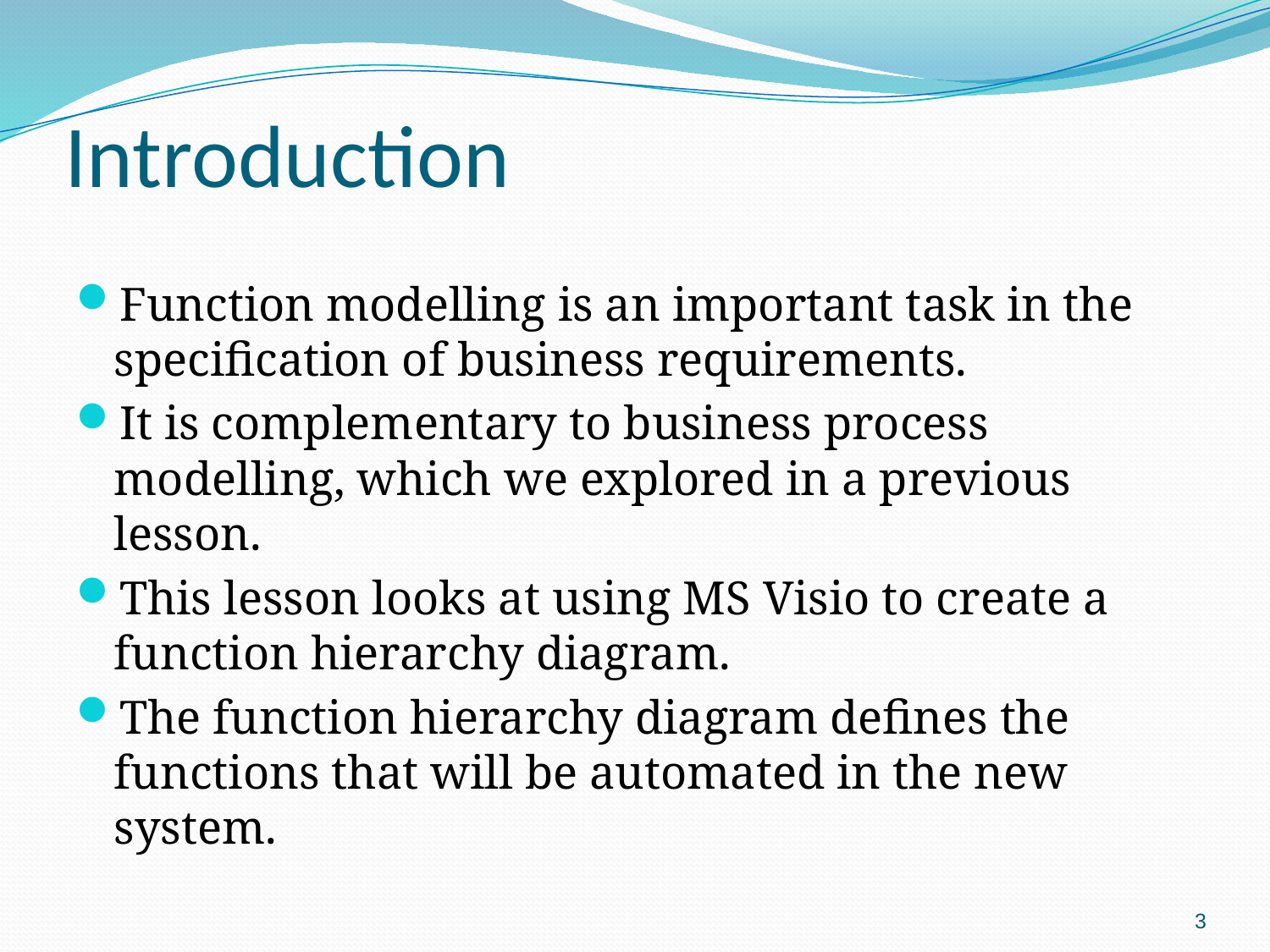

# Introduction
Function modelling is an important task in the specification of business requirements.
It is complementary to business process modelling, which we explored in a previous lesson.
This lesson looks at using MS Visio to create a function hierarchy diagram.
The function hierarchy diagram defines the functions that will be automated in the new system.
3